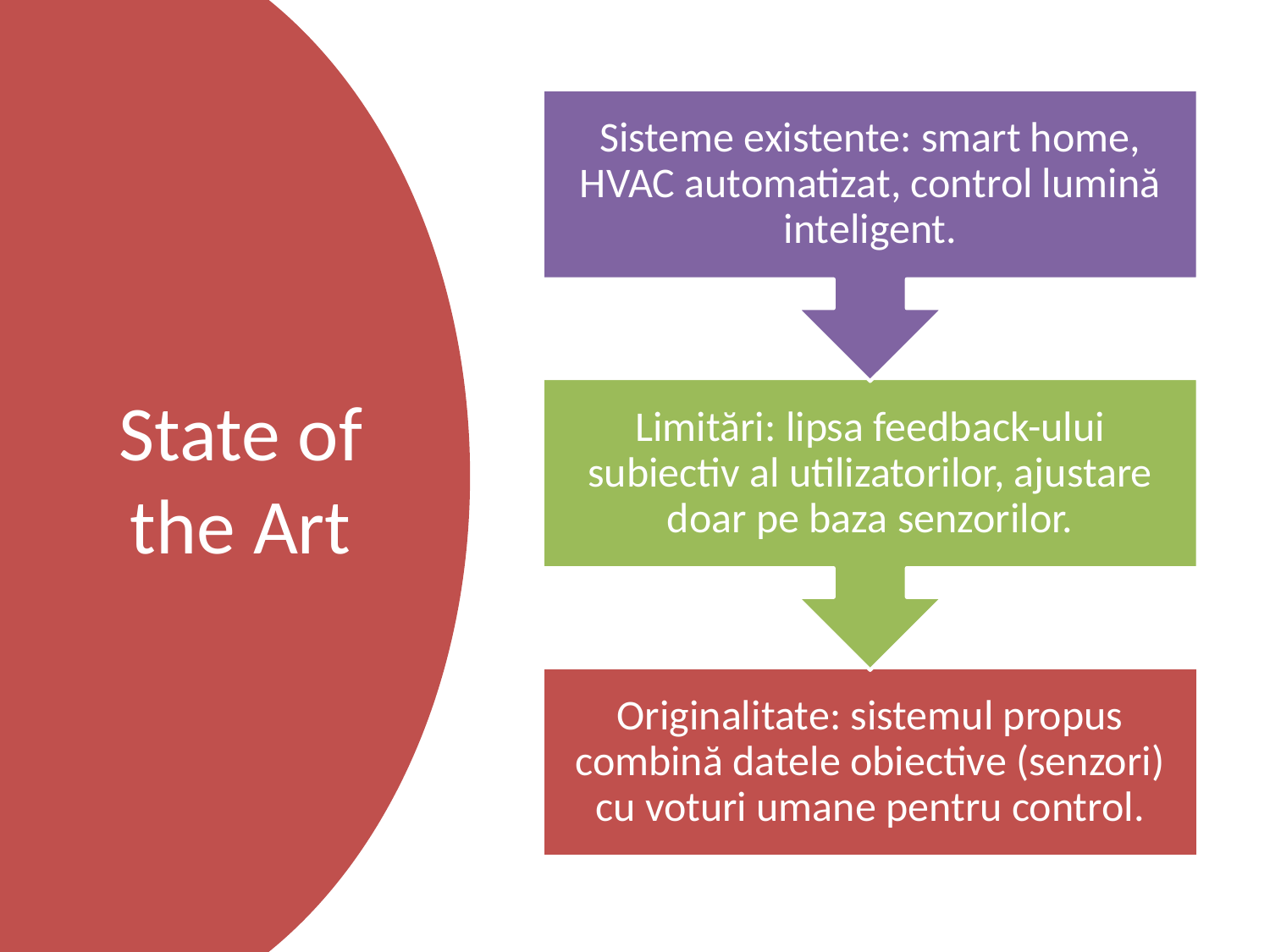

Originalitate: sistemul propus combină datele obiective (senzori) cu voturi umane pentru control.
Limitări: lipsa feedback-ului subiectiv al utilizatorilor, ajustare doar pe baza senzorilor.
Sisteme existente: smart home, HVAC automatizat, control lumină inteligent.
# State of the Art